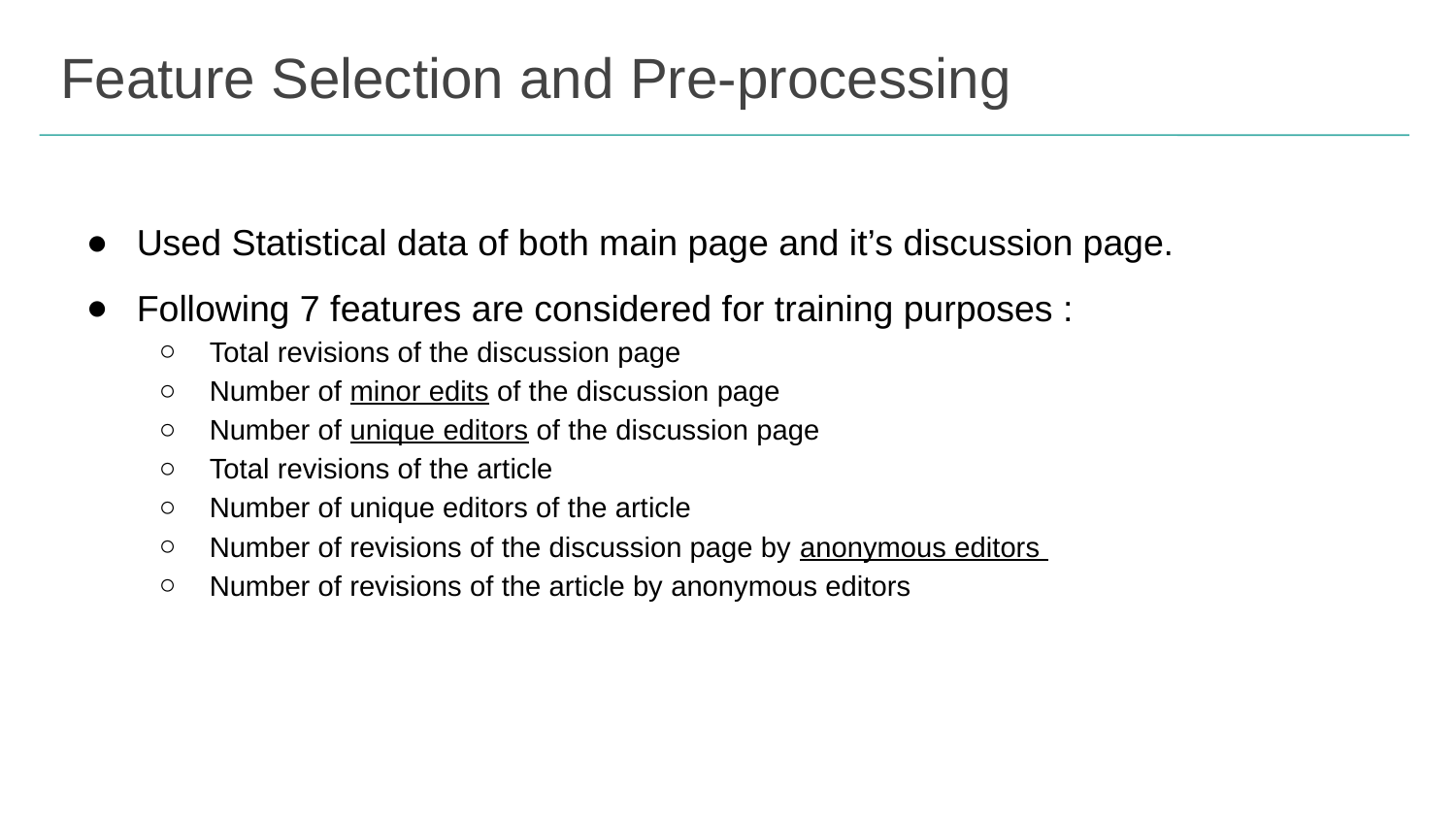

Feature Selection and Pre-processing
Used Statistical data of both main page and it’s discussion page.
Following 7 features are considered for training purposes :
Total revisions of the discussion page
Number of minor edits of the discussion page
Number of unique editors of the discussion page
Total revisions of the article
Number of unique editors of the article
Number of revisions of the discussion page by anonymous editors
Number of revisions of the article by anonymous editors